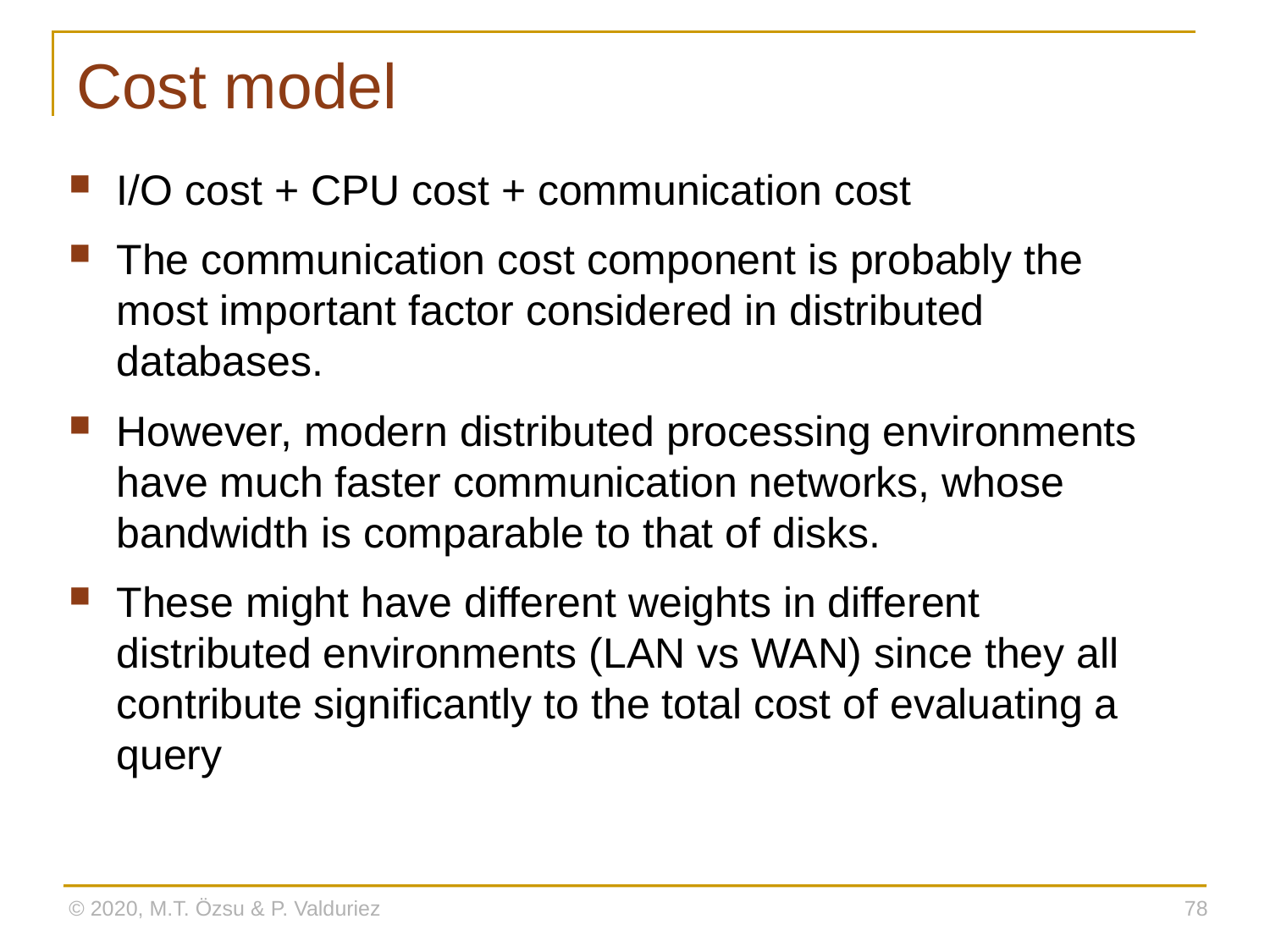

# Cost model
I/O cost + CPU cost + communication cost
The communication cost component is probably the most important factor considered in distributed databases.
However, modern distributed processing environments have much faster communication networks, whose bandwidth is comparable to that of disks.
These might have different weights in different distributed environments (LAN vs WAN) since they all contribute significantly to the total cost of evaluating a query

© 2020, M.T. Özsu & P. Valduriez
78